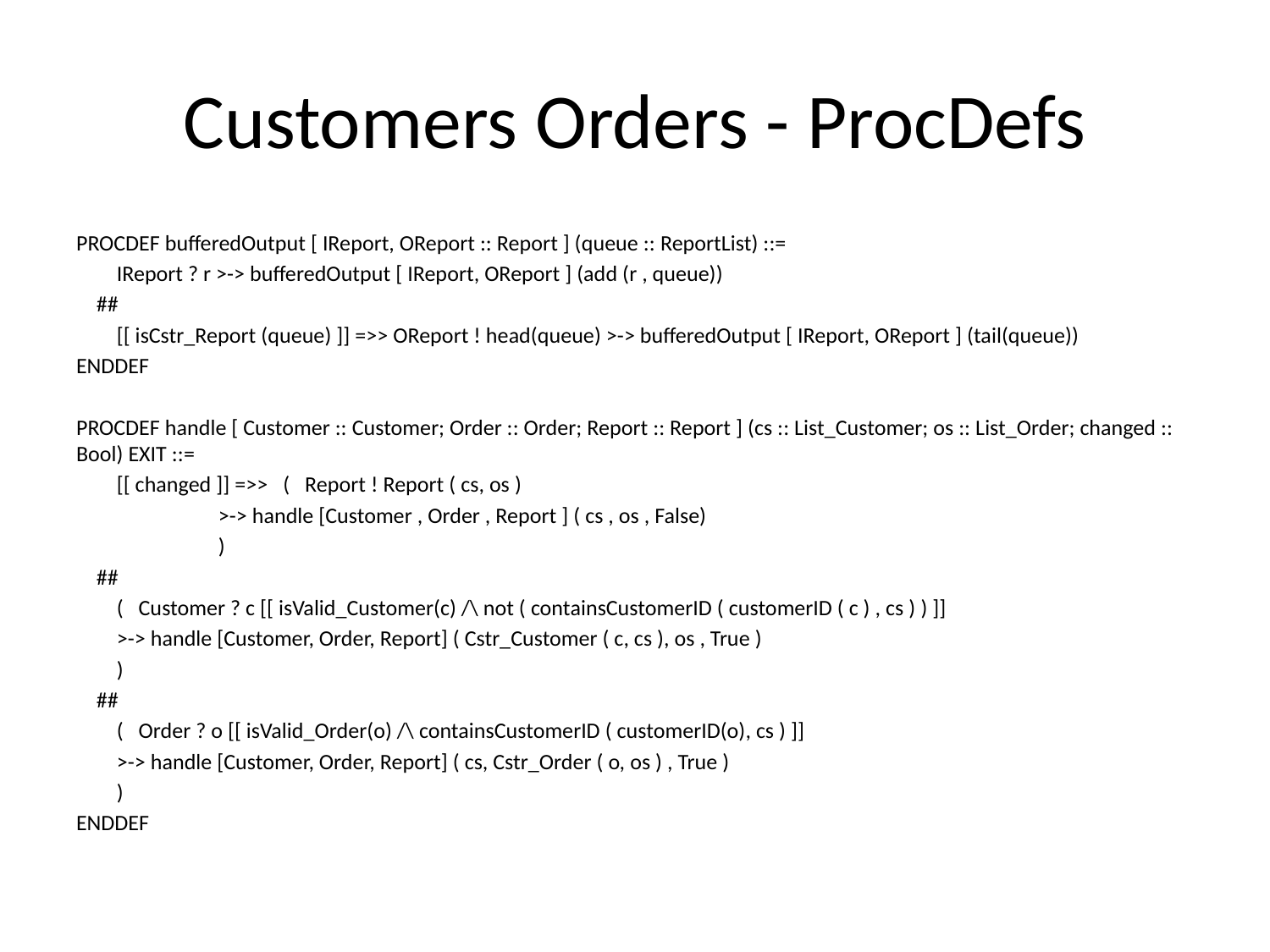

# Customers Orders - ProcDefs
PROCDEF bufferedOutput [ IReport, OReport :: Report ] (queue :: ReportList) ::=
        IReport ? r >-> bufferedOutput [ IReport, OReport ] (add (r , queue))
    ##
        [[ isCstr_Report (queue) ]] =>> OReport ! head(queue) >-> bufferedOutput [ IReport, OReport ] (tail(queue))
ENDDEF

PROCDEF handle [ Customer :: Customer; Order :: Order; Report :: Report ] (cs :: List_Customer; os :: List_Order; changed :: Bool) EXIT ::=
        [[ changed ]] =>>   (   Report ! Report ( cs, os )
                            >-> handle [Customer , Order , Report ] ( cs , os , False)
                            )
    ##
        (   Customer ? c [[ isValid_Customer(c) /\ not ( containsCustomerID ( customerID ( c ) , cs ) ) ]]
        >-> handle [Customer, Order, Report] ( Cstr_Customer ( c, cs ), os , True )
        )
    ##
        (   Order ? o [[ isValid_Order(o) /\ containsCustomerID ( customerID(o), cs ) ]]
        >-> handle [Customer, Order, Report] ( cs, Cstr_Order ( o, os ) , True )
        )
ENDDEF